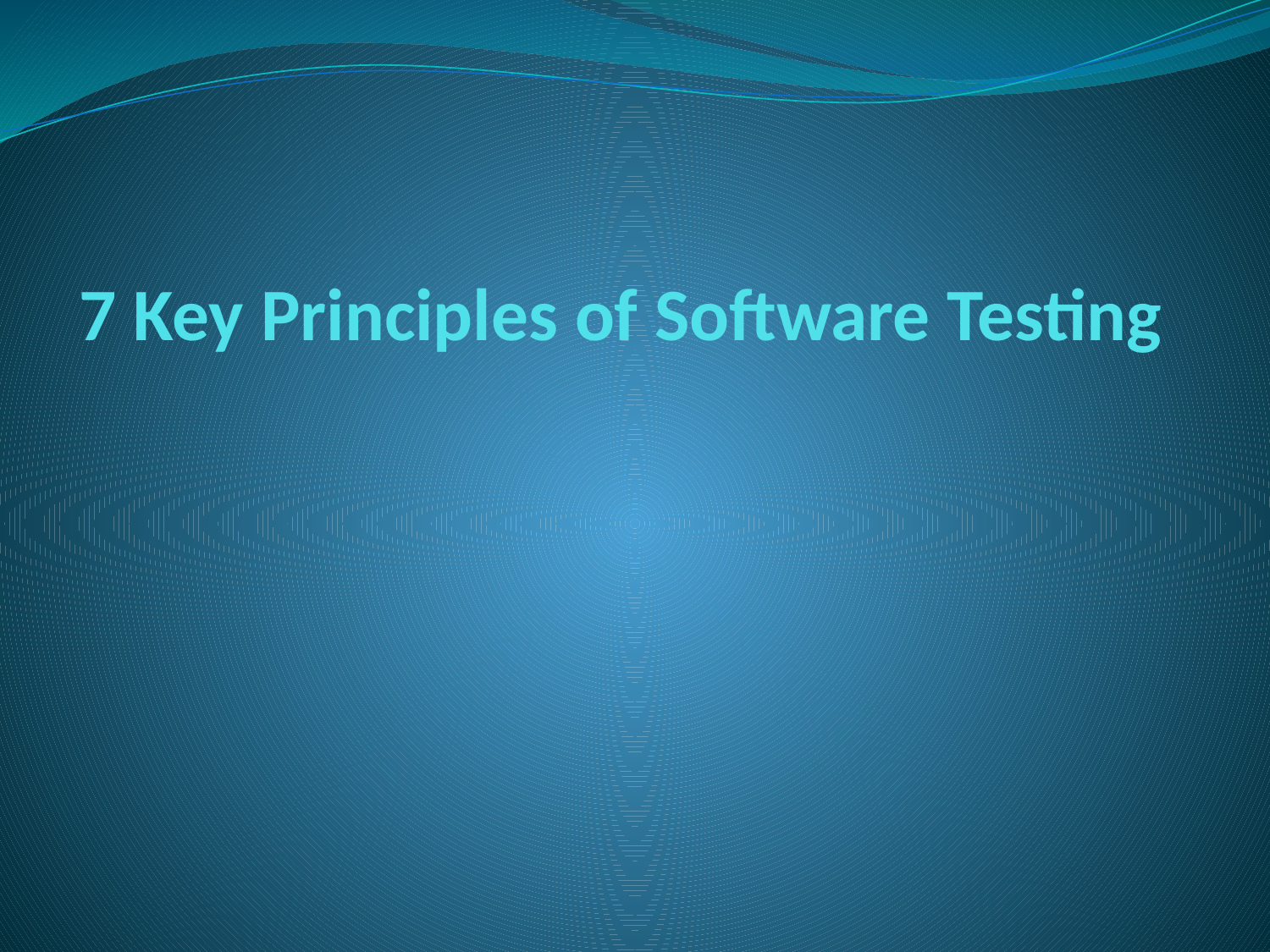

# 7 Key Principles of Software Testing